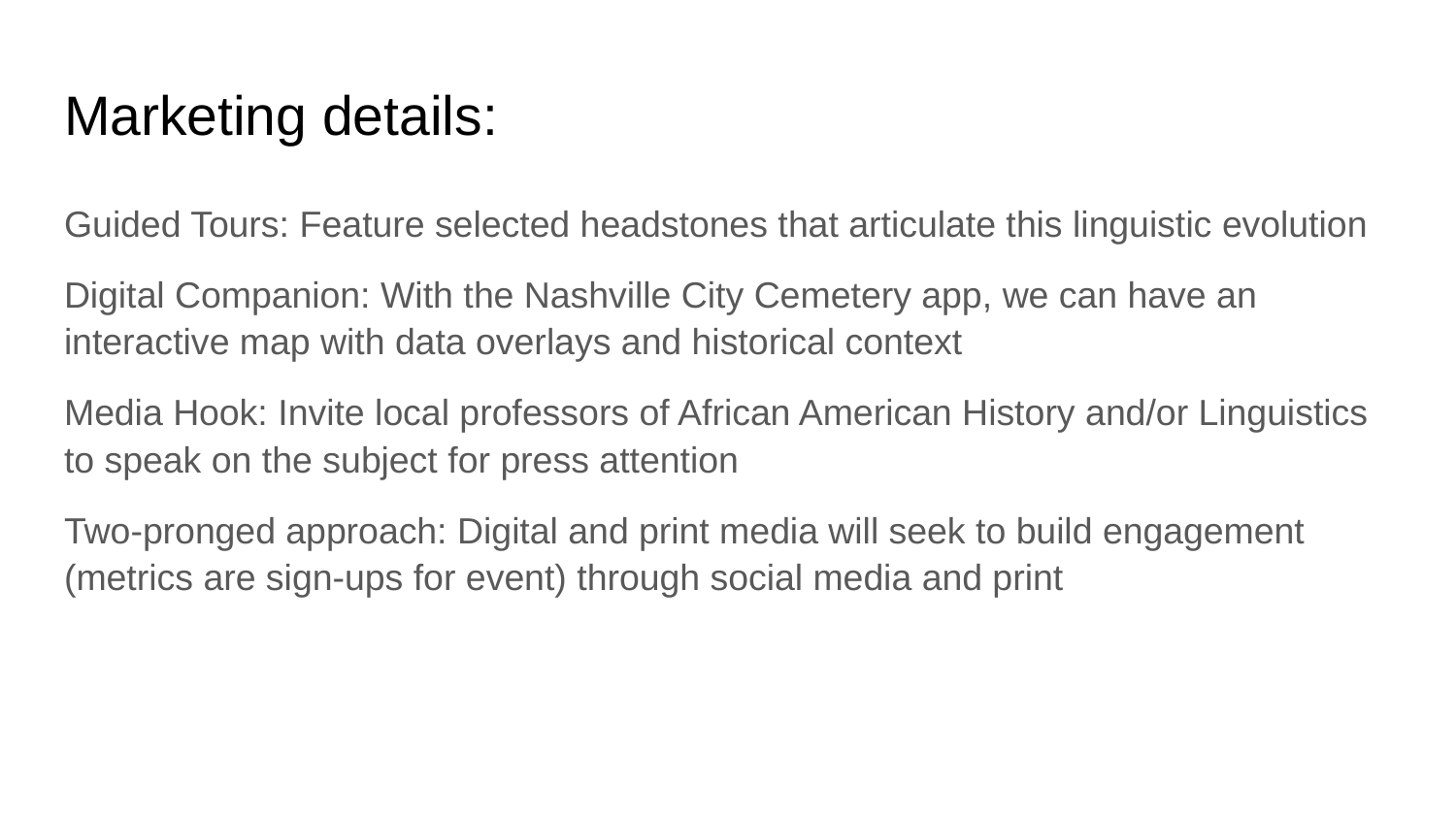

# Marketing details:
Guided Tours: Feature selected headstones that articulate this linguistic evolution
Digital Companion: With the Nashville City Cemetery app, we can have an interactive map with data overlays and historical context
Media Hook: Invite local professors of African American History and/or Linguistics to speak on the subject for press attention
Two-pronged approach: Digital and print media will seek to build engagement (metrics are sign-ups for event) through social media and print